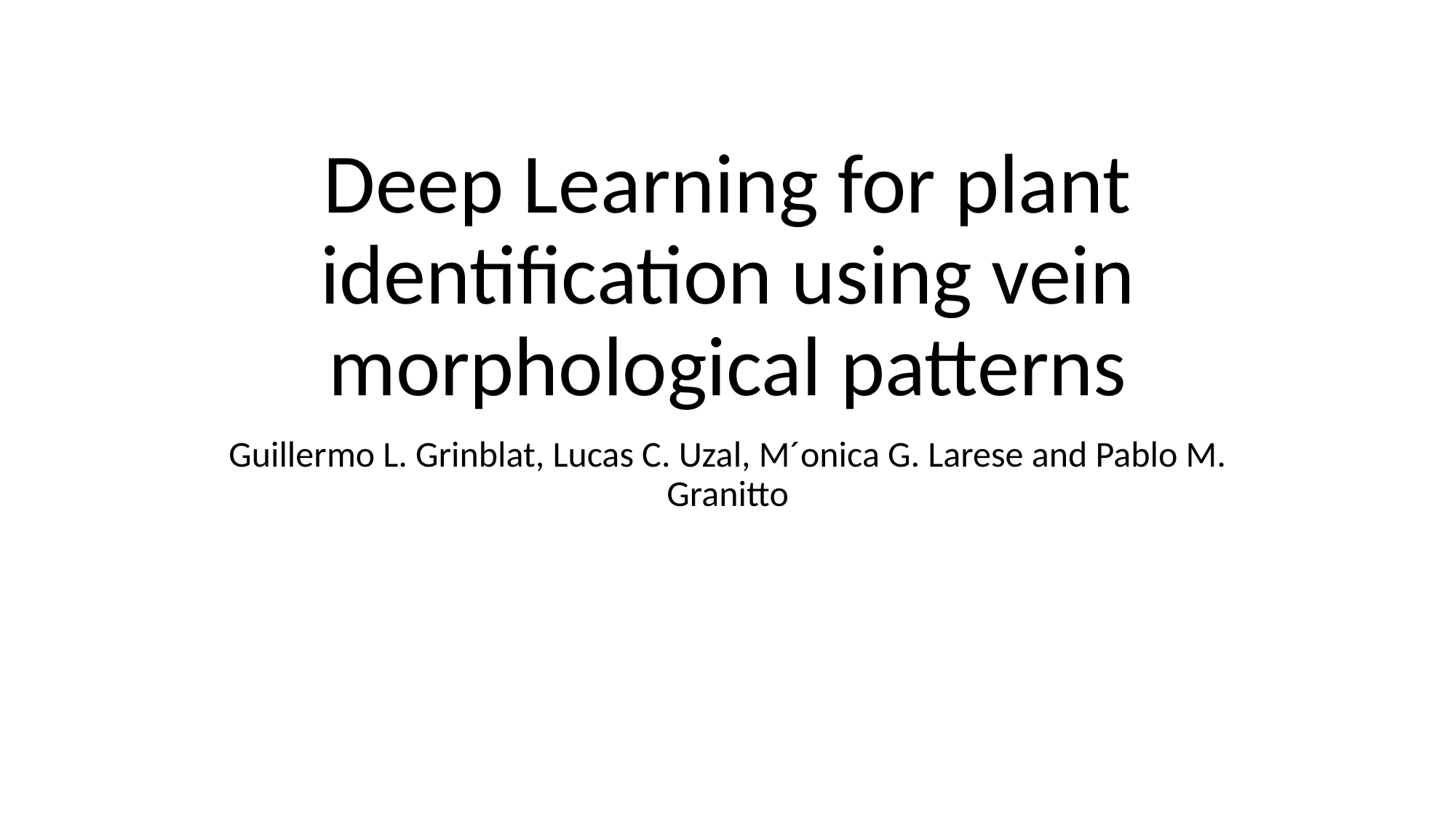

# Deep Learning for plant identiﬁcation using vein morphological patterns
Guillermo L. Grinblat, Lucas C. Uzal, M´onica G. Larese and Pablo M. Granitto